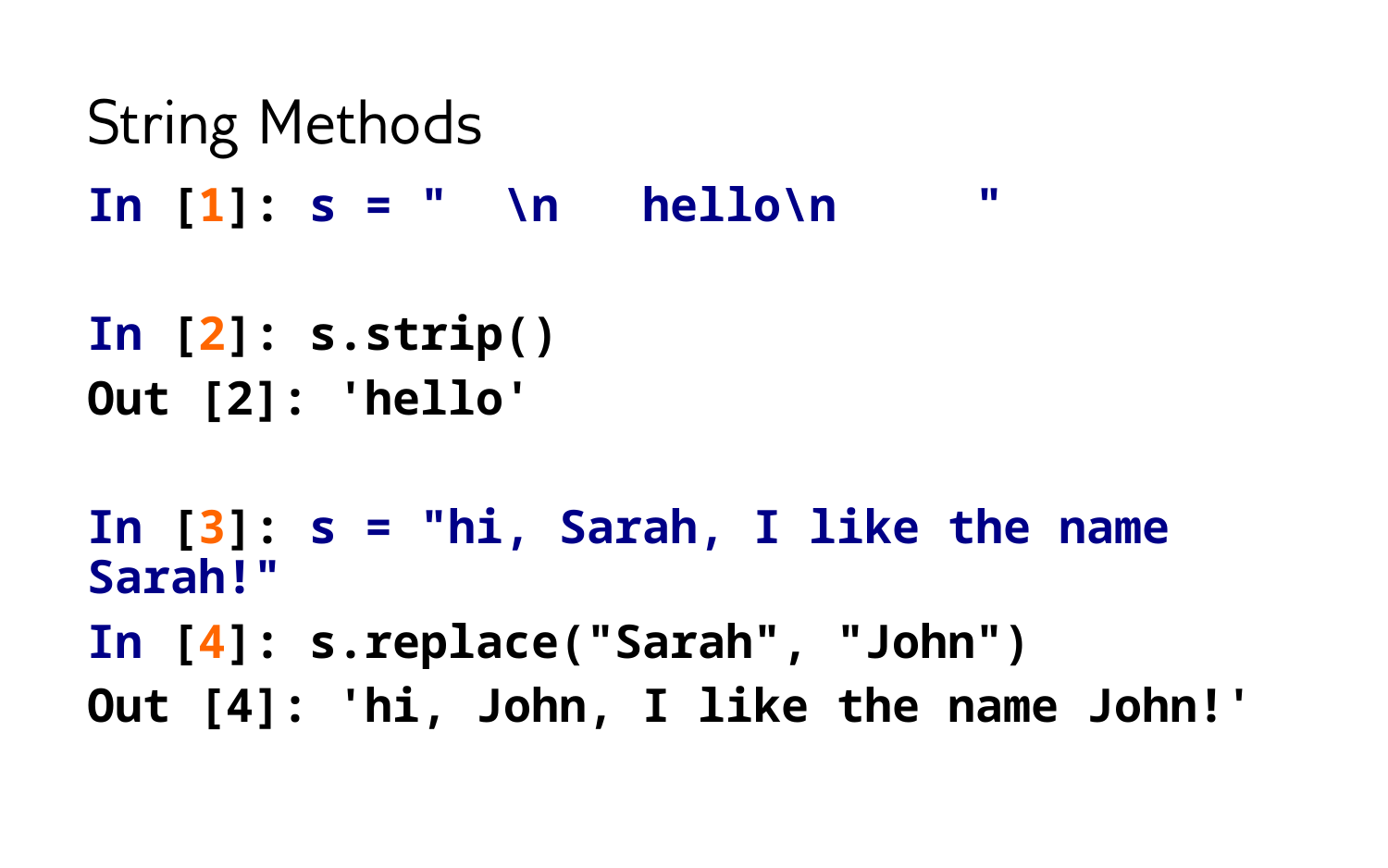

# String Methods
In [1]: s = "  \n   hello\n     "

In [2]: s.strip()
Out [2]: 'hello'

In [3]: s = "hi, Sarah, I like the name Sarah!"
In [4]: s.replace("Sarah", "John")
Out [4]: 'hi, John, I like the name John!'